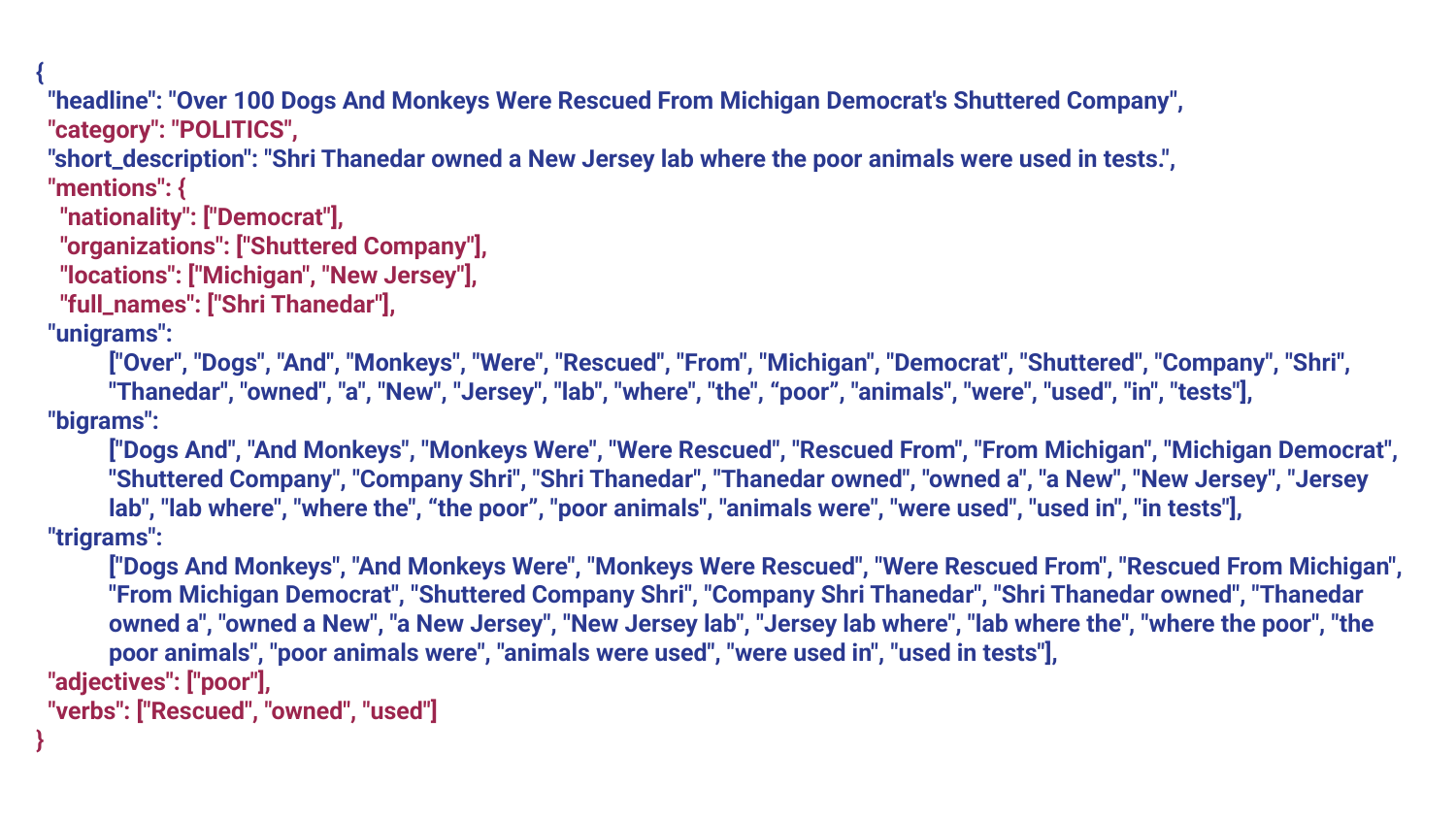

{
  "headline": "Over 100 Dogs And Monkeys Were Rescued From Michigan Democrat's Shuttered Company",
  "category": "POLITICS",
  "short_description": "Shri Thanedar owned a New Jersey lab where the poor animals were used in tests.",
  "mentions": {
    "nationality": ["Democrat"],
    "organizations": ["Shuttered Company"],
    "locations": ["Michigan", "New Jersey"],
    "full_names": ["Shri Thanedar"],
  "unigrams":
["Over", "Dogs", "And", "Monkeys", "Were", "Rescued", "From", "Michigan", "Democrat", "Shuttered", "Company", "Shri", "Thanedar", "owned", "a", "New", "Jersey", "lab", "where", "the", “poor”, "animals", "were", "used", "in", "tests"],
  "bigrams":
["Dogs And", "And Monkeys", "Monkeys Were", "Were Rescued", "Rescued From", "From Michigan", "Michigan Democrat", "Shuttered Company", "Company Shri", "Shri Thanedar", "Thanedar owned", "owned a", "a New", "New Jersey", "Jersey lab", "lab where", "where the", “the poor”, "poor animals", "animals were", "were used", "used in", "in tests"],
  "trigrams":
["Dogs And Monkeys", "And Monkeys Were", "Monkeys Were Rescued", "Were Rescued From", "Rescued From Michigan", "From Michigan Democrat", "Shuttered Company Shri", "Company Shri Thanedar", "Shri Thanedar owned", "Thanedar owned a", "owned a New", "a New Jersey", "New Jersey lab", "Jersey lab where", "lab where the", "where the poor", "the poor animals", "poor animals were", "animals were used", "were used in", "used in tests"],
  "adjectives": ["poor"],
  "verbs": ["Rescued", "owned", "used"]
}